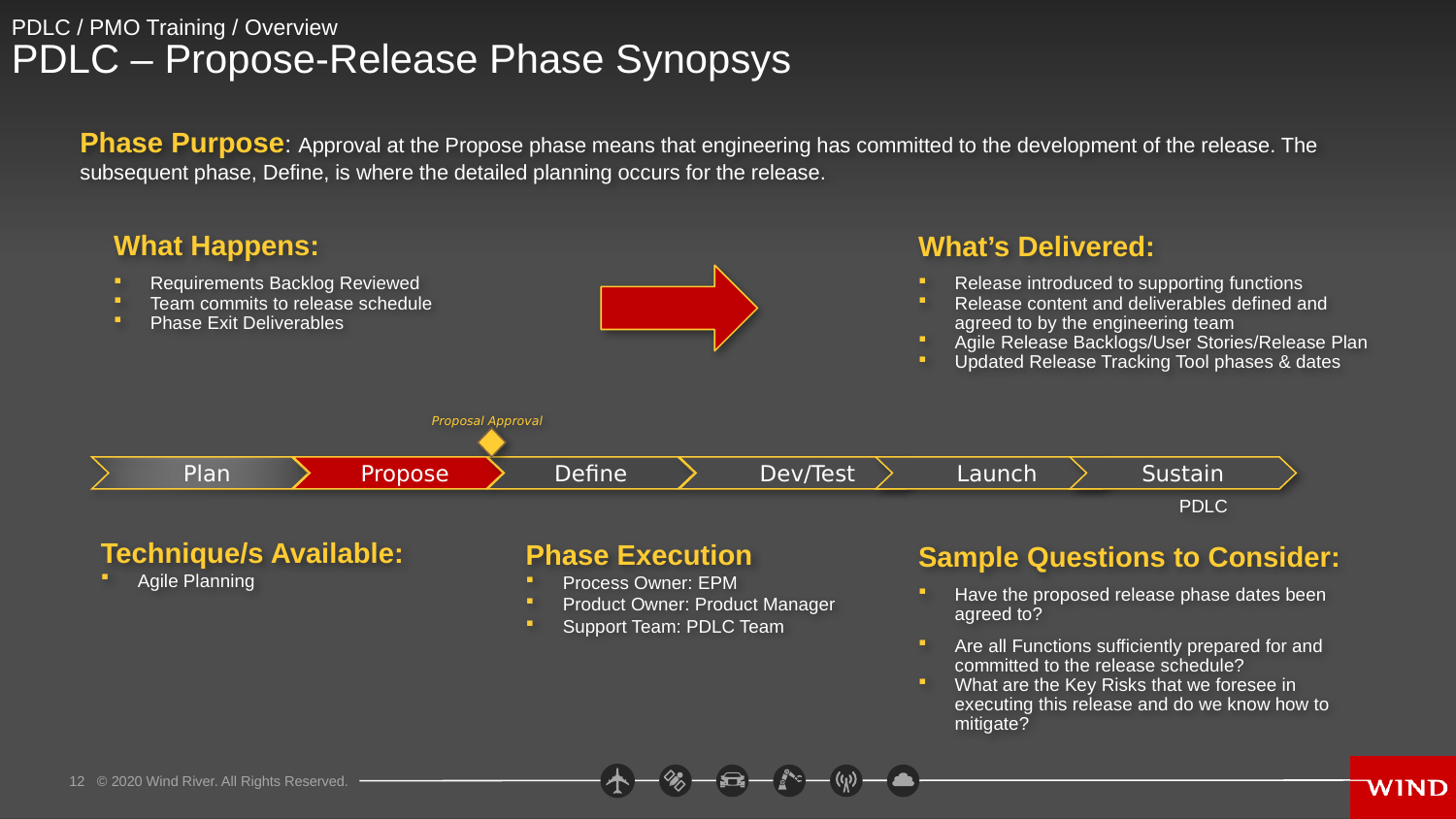

# PDLC / PMO Training / Overview PDLC – Propose-Release Phase Synopsys
Phase Purpose: Approval at the Propose phase means that engineering has committed to the development of the release. The subsequent phase, Define, is where the detailed planning occurs for the release.
What Happens:
Requirements Backlog Reviewed
Team commits to release schedule
Phase Exit Deliverables
What’s Delivered:
Release introduced to supporting functions
Release content and deliverables defined and agreed to by the engineering team
Agile Release Backlogs/User Stories/Release Plan
Updated Release Tracking Tool phases & dates

Proposal Approval

Define
  Dev/Test
Launch
Sustain
  Plan
  Propose
PDLC
Technique/s Available:
Agile Planning
Phase Execution
Process Owner: EPM
Product Owner: Product Manager
Support Team: PDLC Team
Sample Questions to Consider:
Have the proposed release phase dates been agreed to?
Are all Functions sufficiently prepared for and committed to the release schedule?
What are the Key Risks that we foresee in executing this release and do we know how to mitigate?